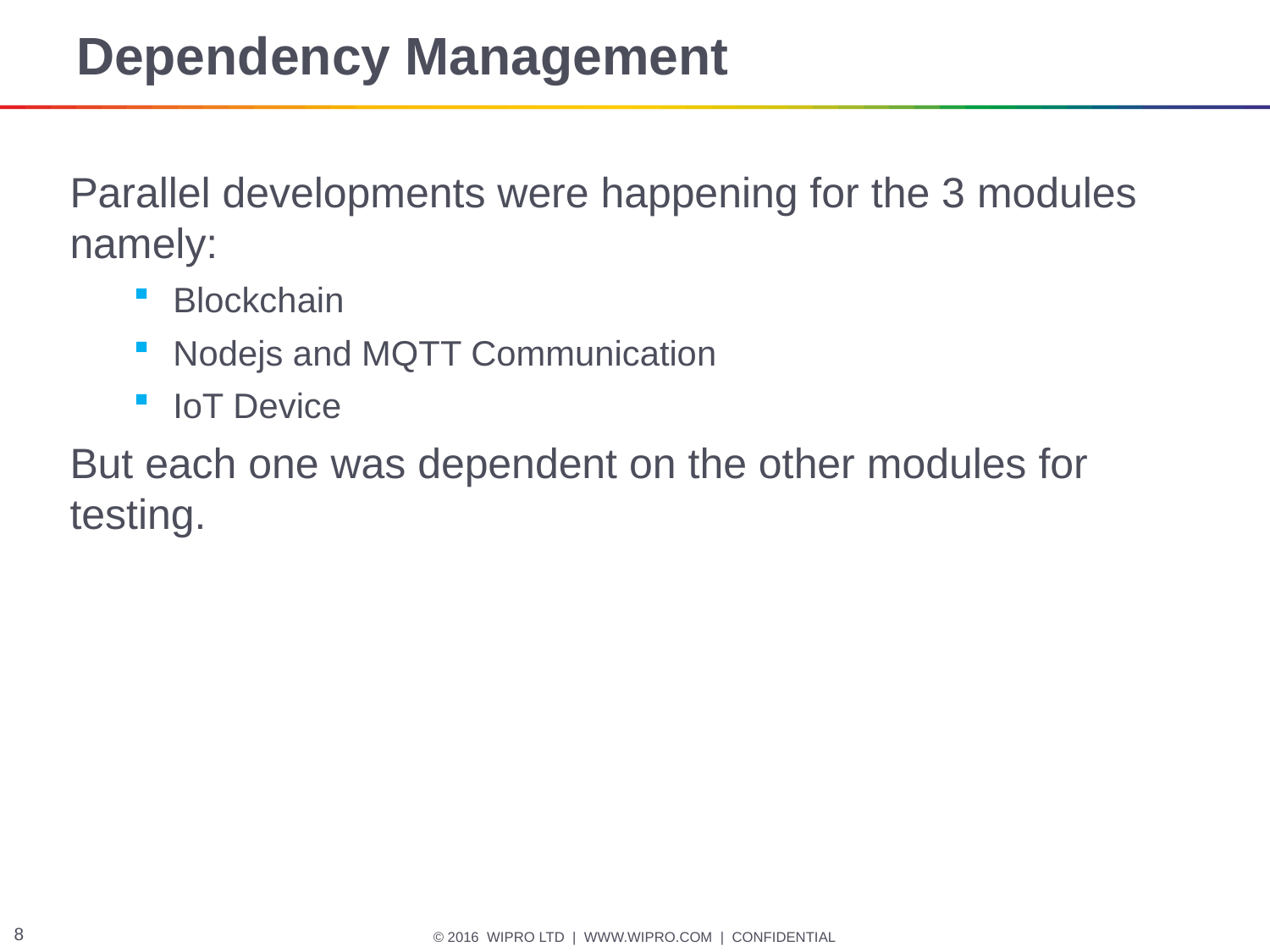

# Dependency Management
Parallel developments were happening for the 3 modules namely:
Blockchain
Nodejs and MQTT Communication
IoT Device
But each one was dependent on the other modules for testing.